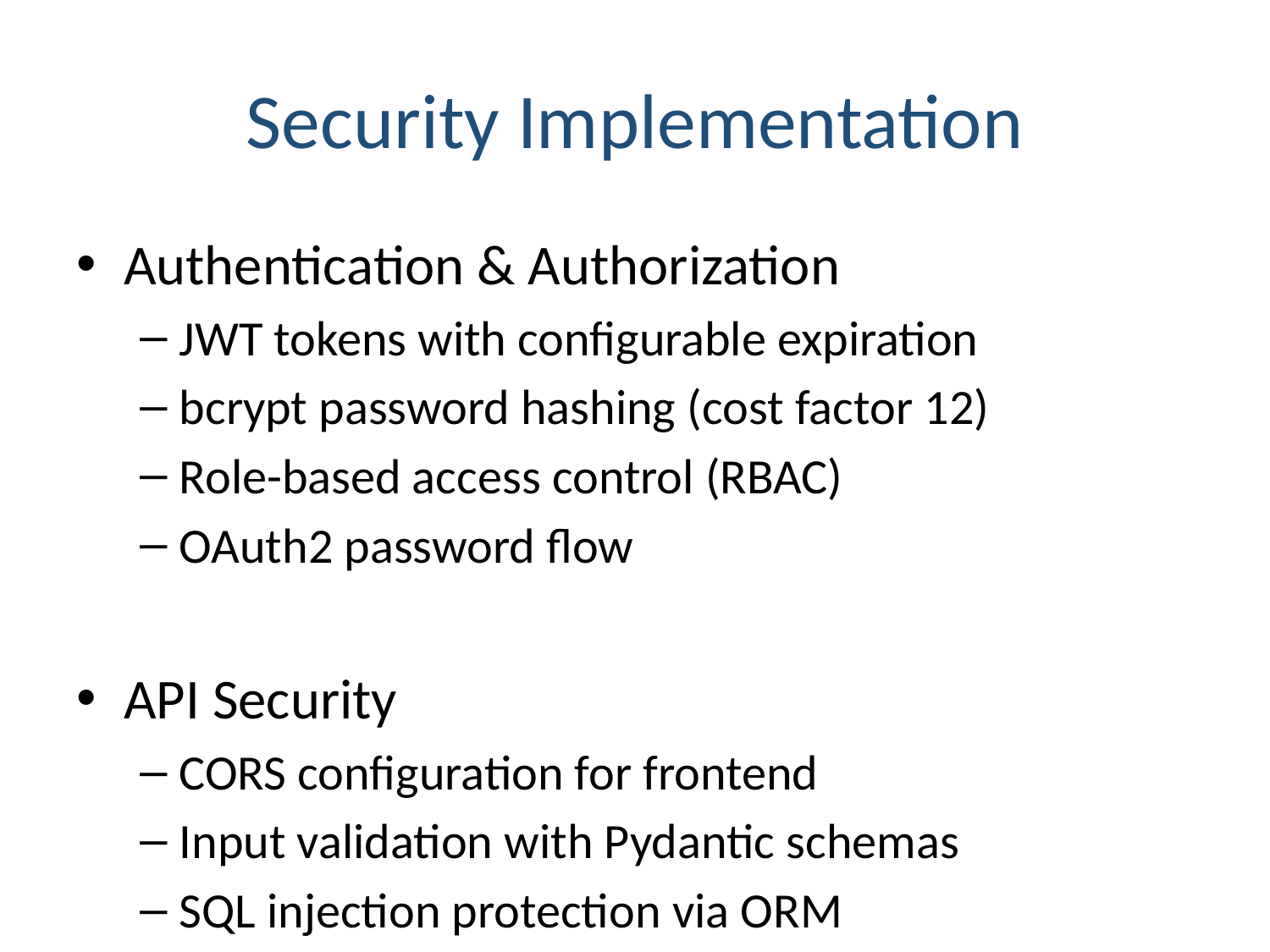

# Security Implementation
Authentication & Authorization
JWT tokens with configurable expiration
bcrypt password hashing (cost factor 12)
Role-based access control (RBAC)
OAuth2 password flow

API Security
CORS configuration for frontend
Input validation with Pydantic schemas
SQL injection protection via ORM
Audit logging for security tracking